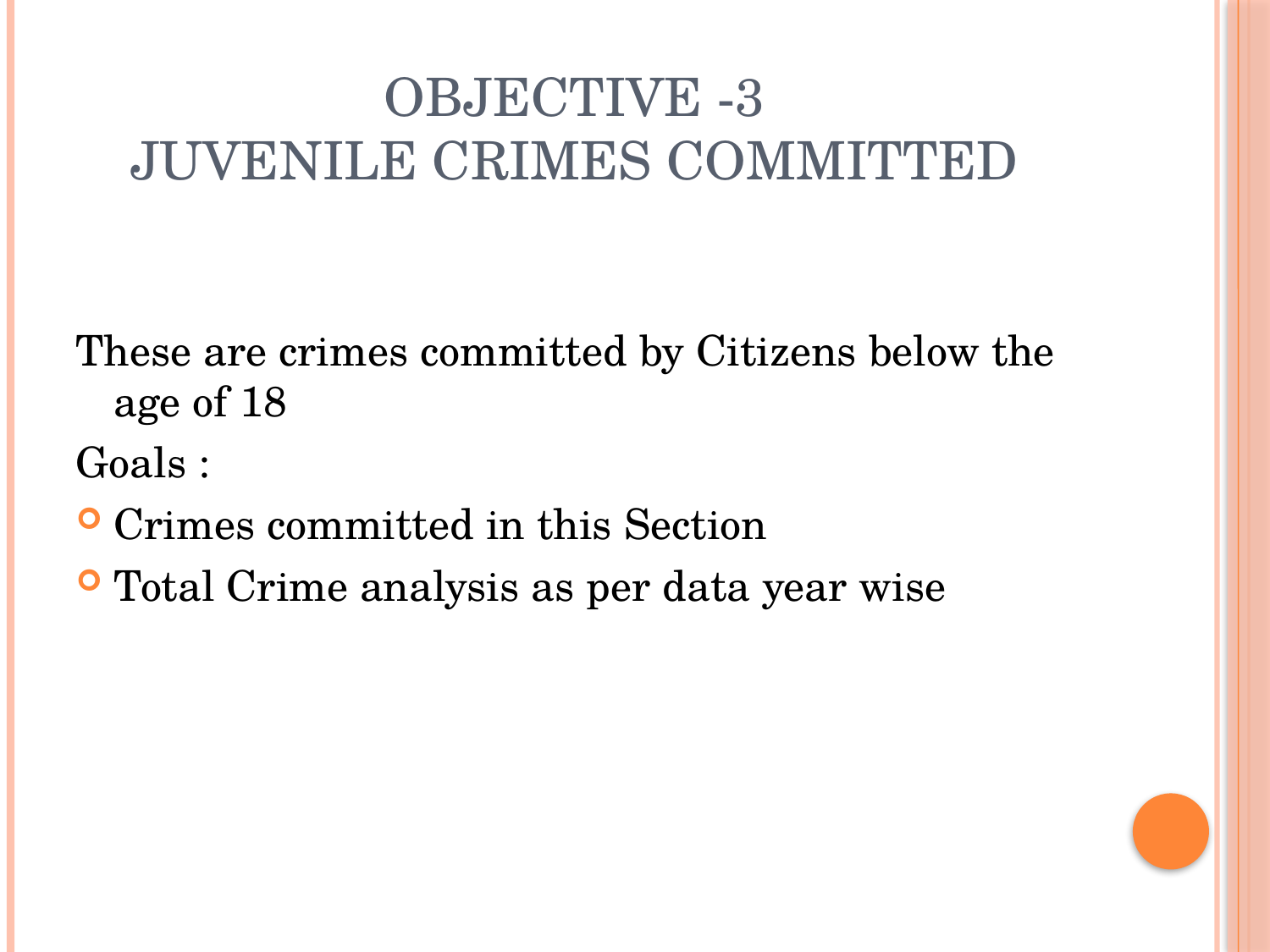

# Objective -3 Juvenile Crimes Committed
These are crimes committed by Citizens below the age of 18
Goals :
Crimes committed in this Section
Total Crime analysis as per data year wise